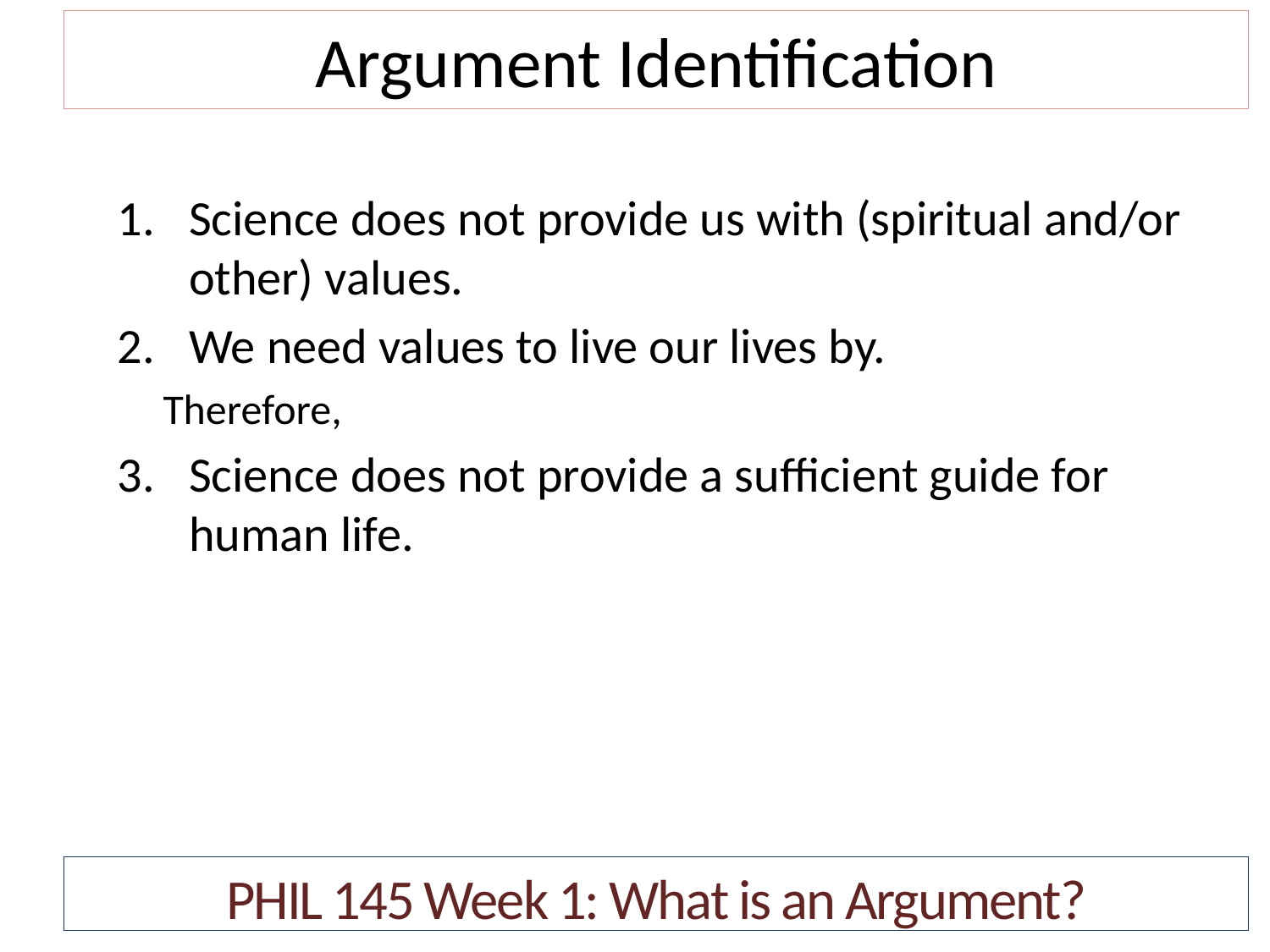

# Argument Identification
Science does not provide us with (spiritual and/or other) values.
We need values to live our lives by.
Therefore,
Science does not provide a sufficient guide for human life.
PHIL 145 Week 1: What is an Argument?